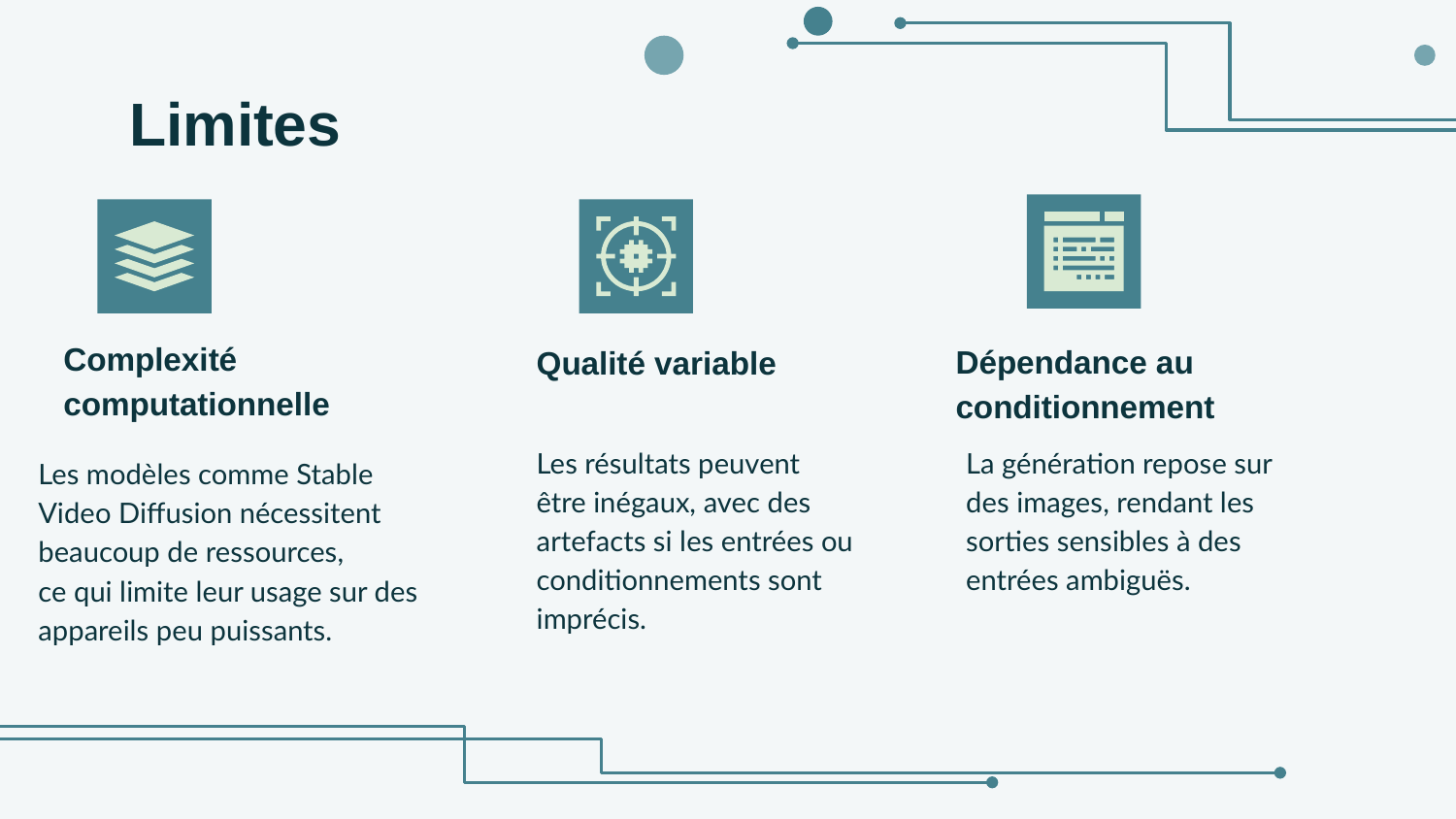

# Limites

Qualité variable
Complexité computationnelle
Dépendance au conditionnement
Les résultats peuvent être inégaux, avec des artefacts si les entrées ou conditionnements sont imprécis.
La génération repose sur des images, rendant les sorties sensibles à des entrées ambiguës.
Les modèles comme Stable Video Diffusion nécessitent beaucoup de ressources,
ce qui limite leur usage sur des appareils peu puissants.